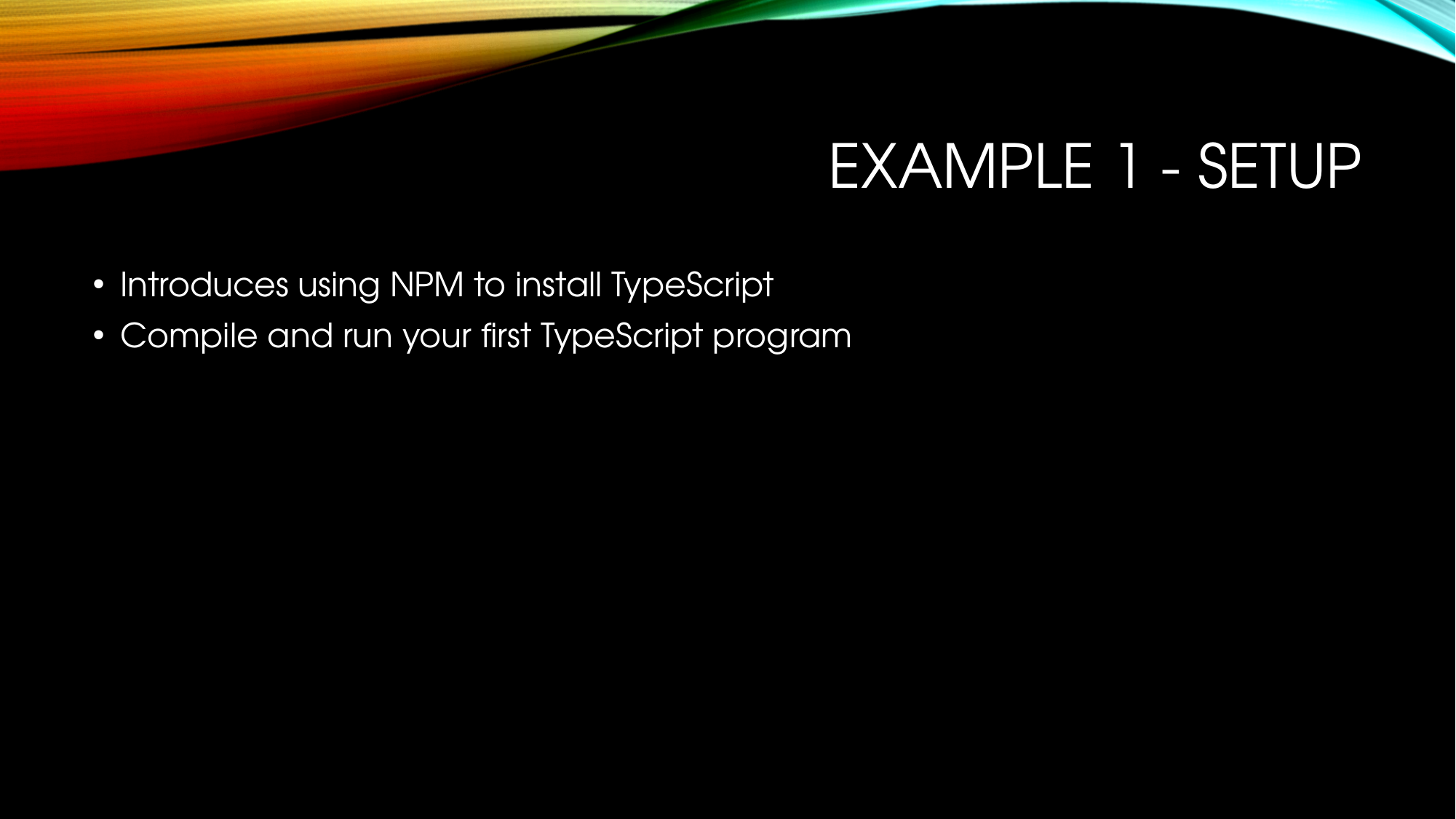

# Example 1 - Setup
Introduces using NPM to install TypeScript
Compile and run your first TypeScript program